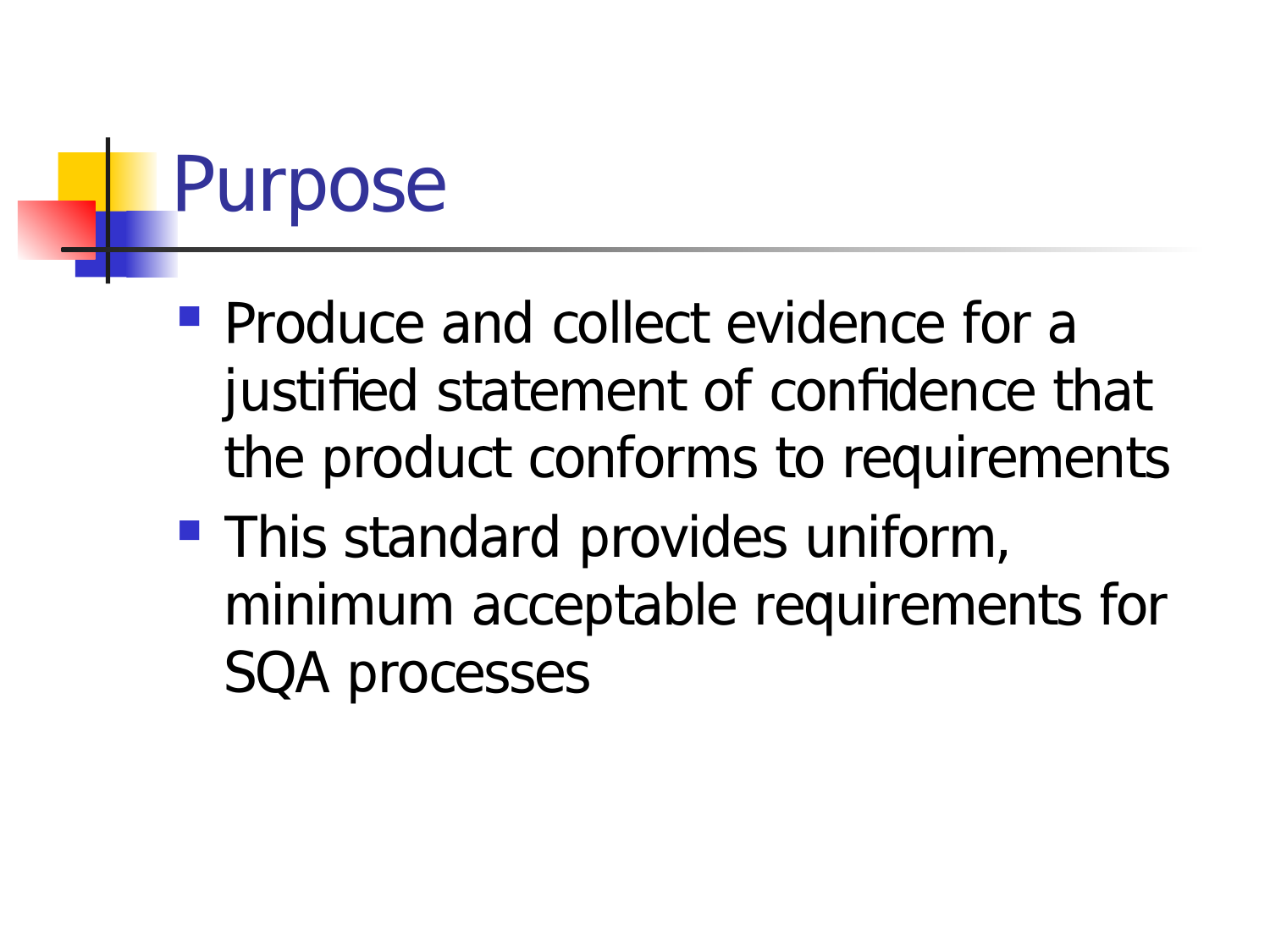

# Purpose
Produce and collect evidence for a justified statement of confidence that the product conforms to requirements
This standard provides uniform, minimum acceptable requirements for SQA processes